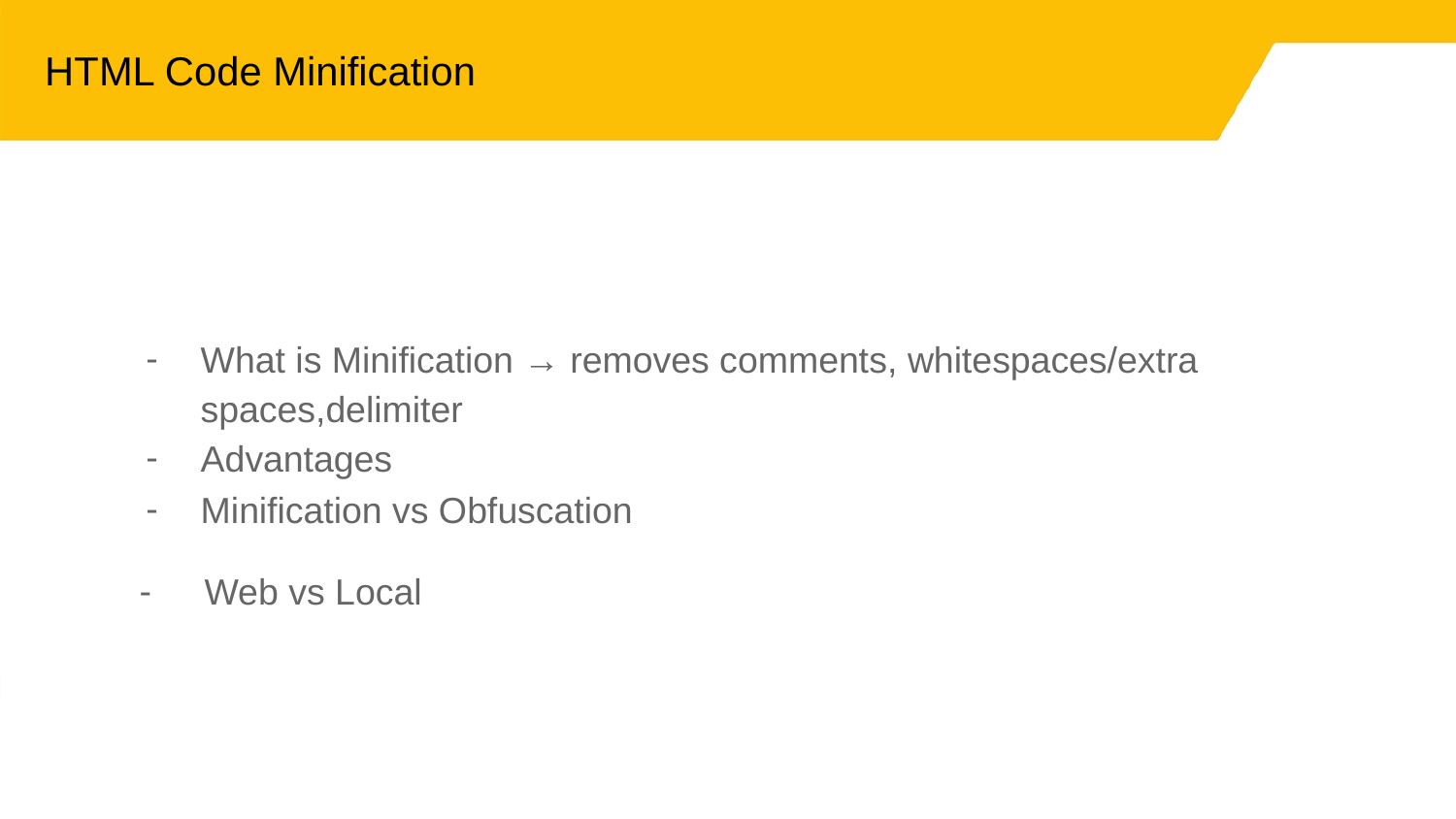

# HTML Code Minification

What is Minification → removes comments, whitespaces/extra spaces,delimiter
Advantages
Minification vs Obfuscation

 Web vs Local